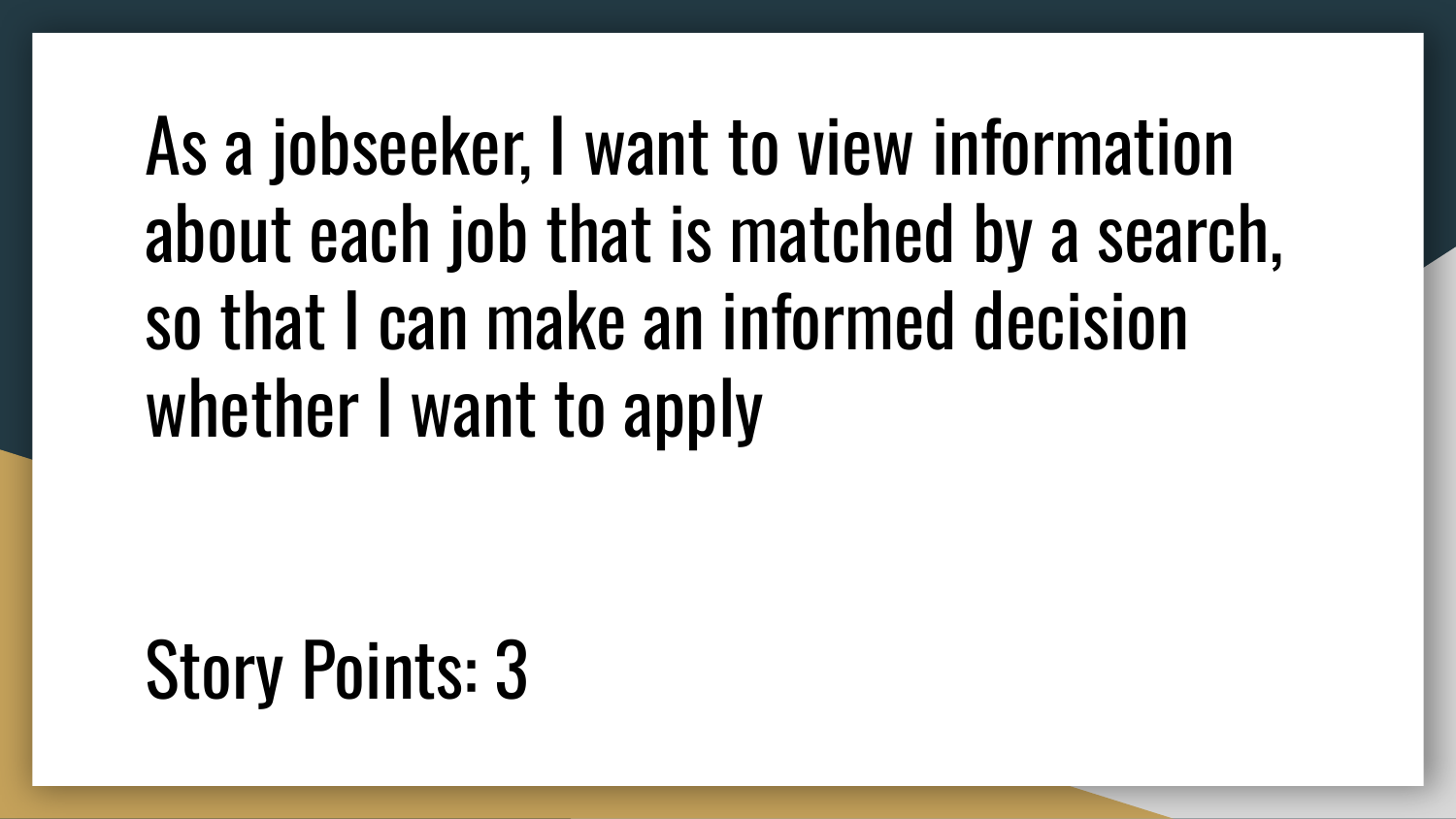

As a jobseeker, I want to view information about each job that is matched by a search, so that I can make an informed decision whether I want to apply

Story Points: 3